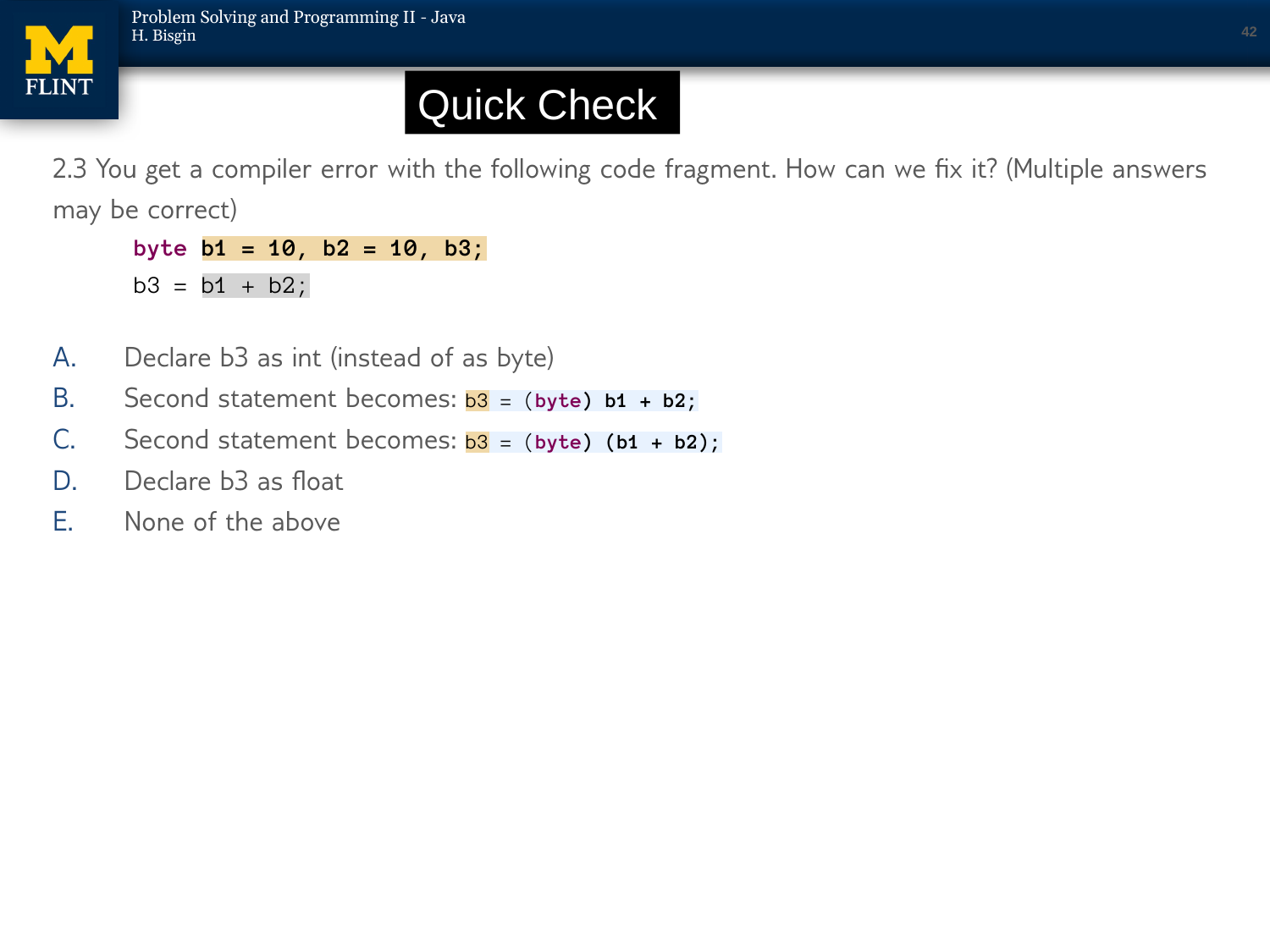

42
Quick Check
2.3 You get a compiler error with the following code fragment. How can we fix it? (Multiple answers may be correct)
      byte b1 = 10, b2 = 10, b3;
      b3 = b1 + b2;

Declare b3 as int (instead of as byte)
Second statement becomes: b3 = (byte) b1 + b2;
Second statement becomes: b3 = (byte) (b1 + b2);
Declare b3 as float
None of the above